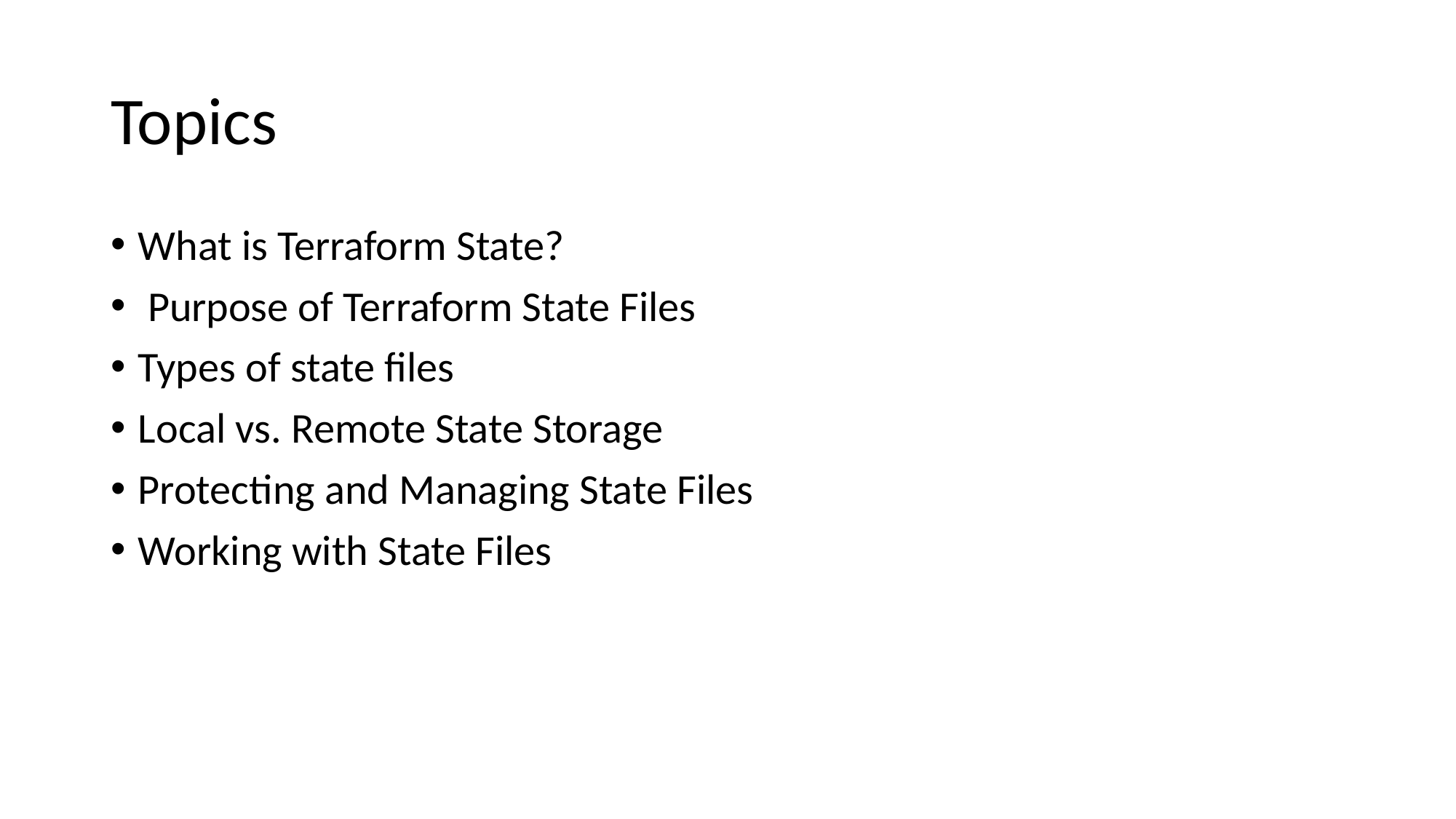

# Topics
What is Terraform State?
 Purpose of Terraform State Files
Types of state files
Local vs. Remote State Storage
Protecting and Managing State Files
Working with State Files